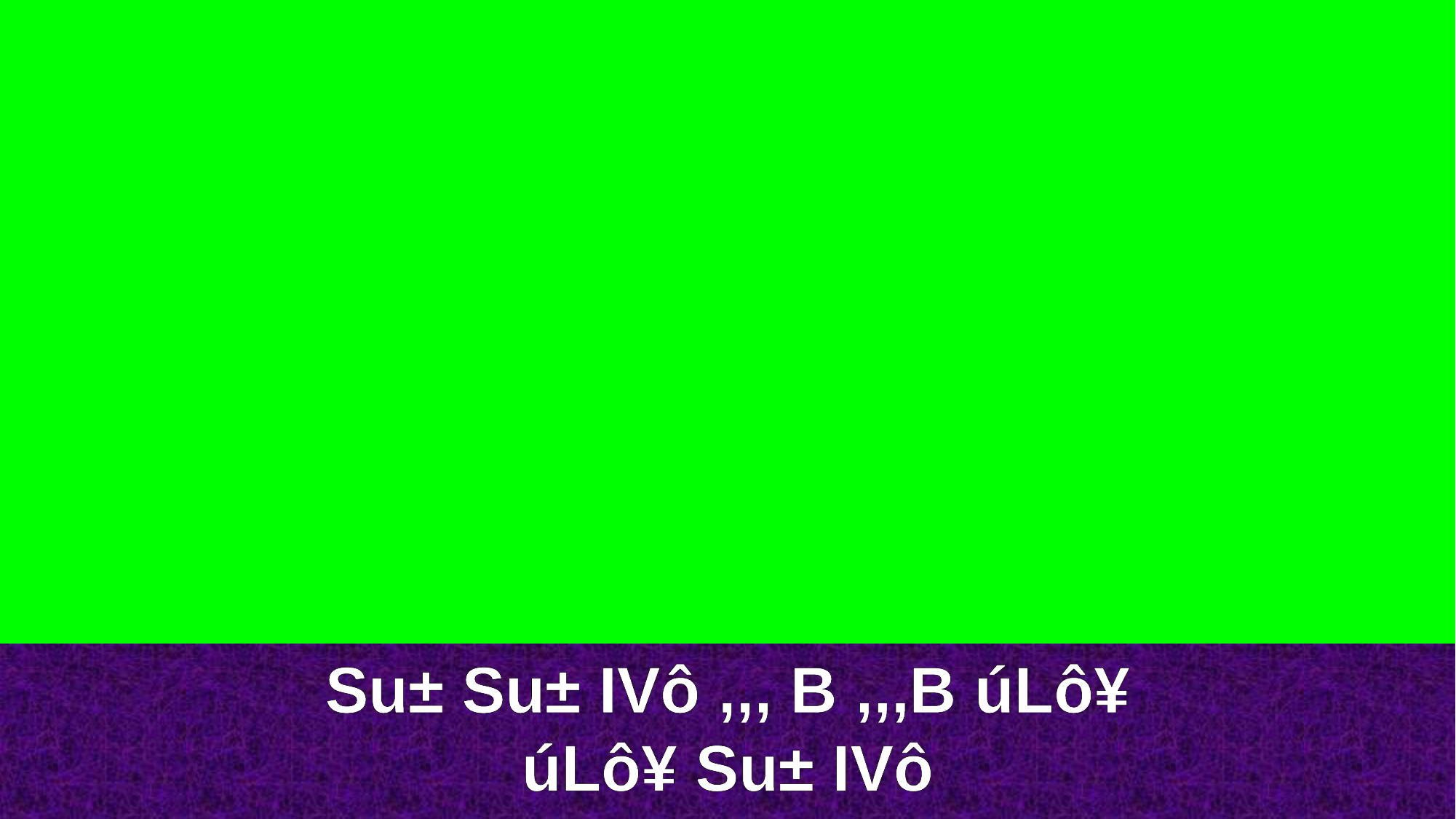

Su± Su± IVô ,,, B ,,,B úLô¥ úLô¥ Su± IVô